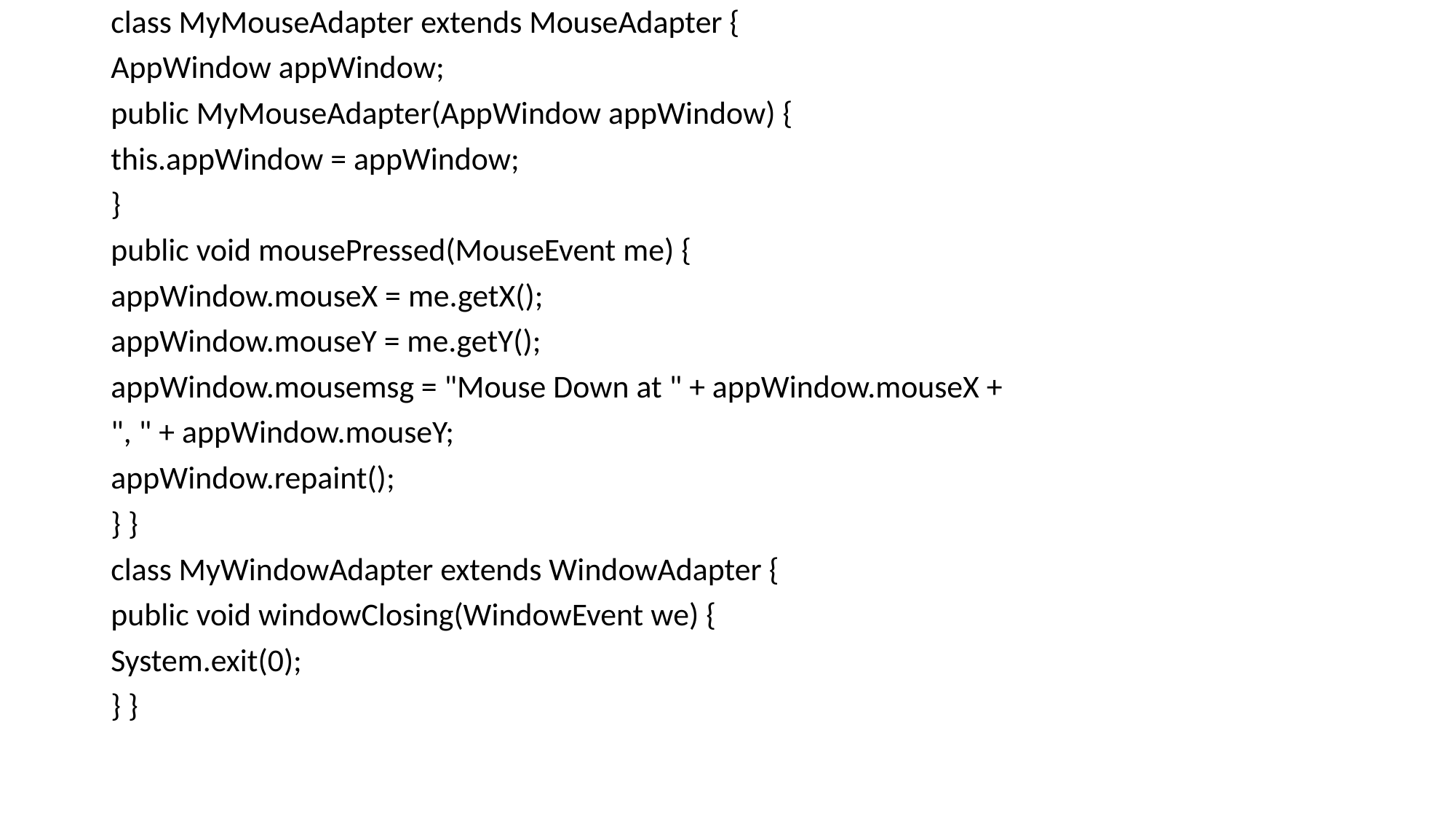

class MyMouseAdapter extends MouseAdapter {
AppWindow appWindow;
public MyMouseAdapter(AppWindow appWindow) {
this.appWindow = appWindow;
}
public void mousePressed(MouseEvent me) {
appWindow.mouseX = me.getX();
appWindow.mouseY = me.getY();
appWindow.mousemsg = "Mouse Down at " + appWindow.mouseX +
", " + appWindow.mouseY;
appWindow.repaint();
} }
class MyWindowAdapter extends WindowAdapter {
public void windowClosing(WindowEvent we) {
System.exit(0);
} }